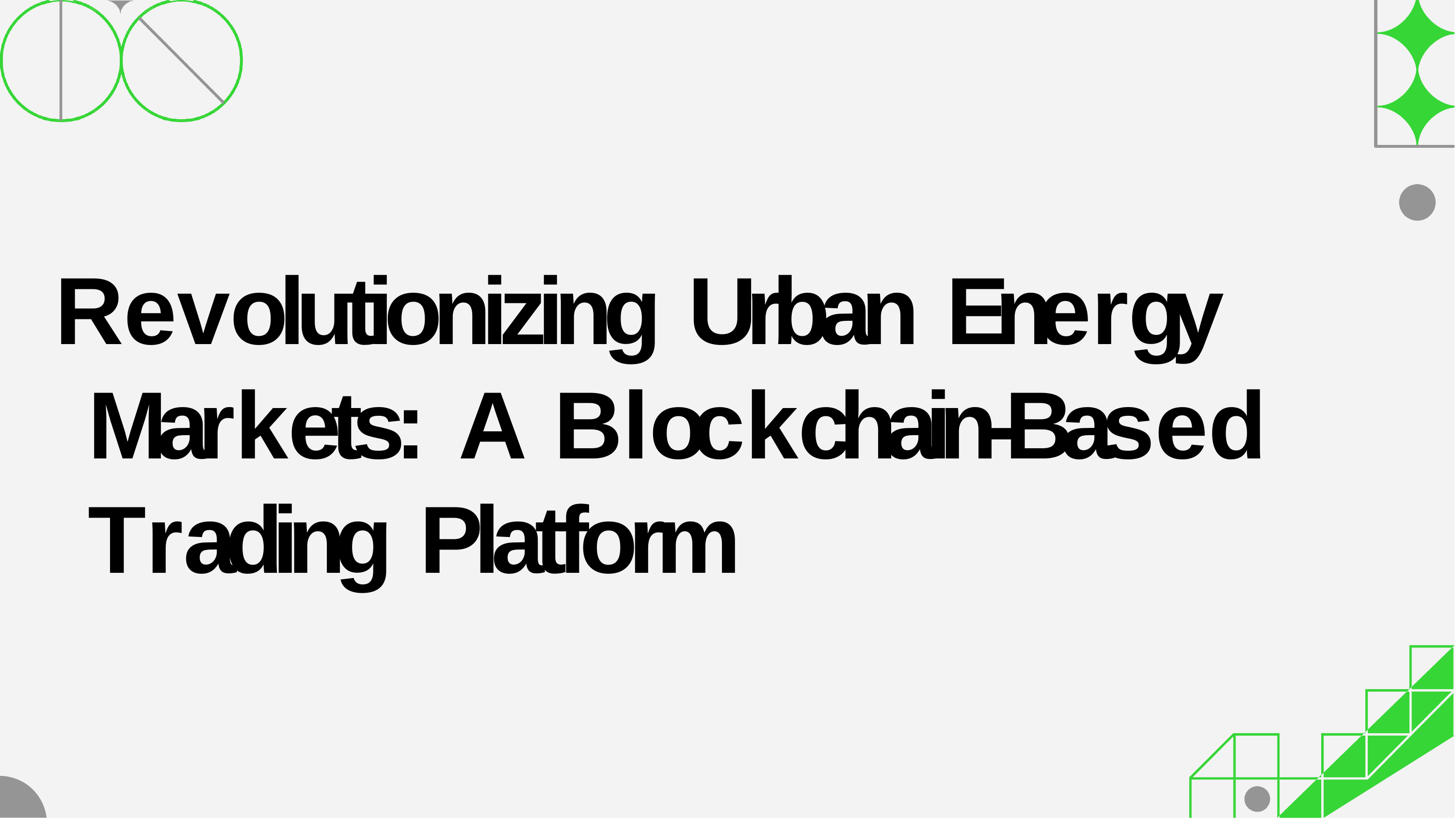

# Revolutionizing Urban Energy Markets:  A Blockchain-Based Trading Platform